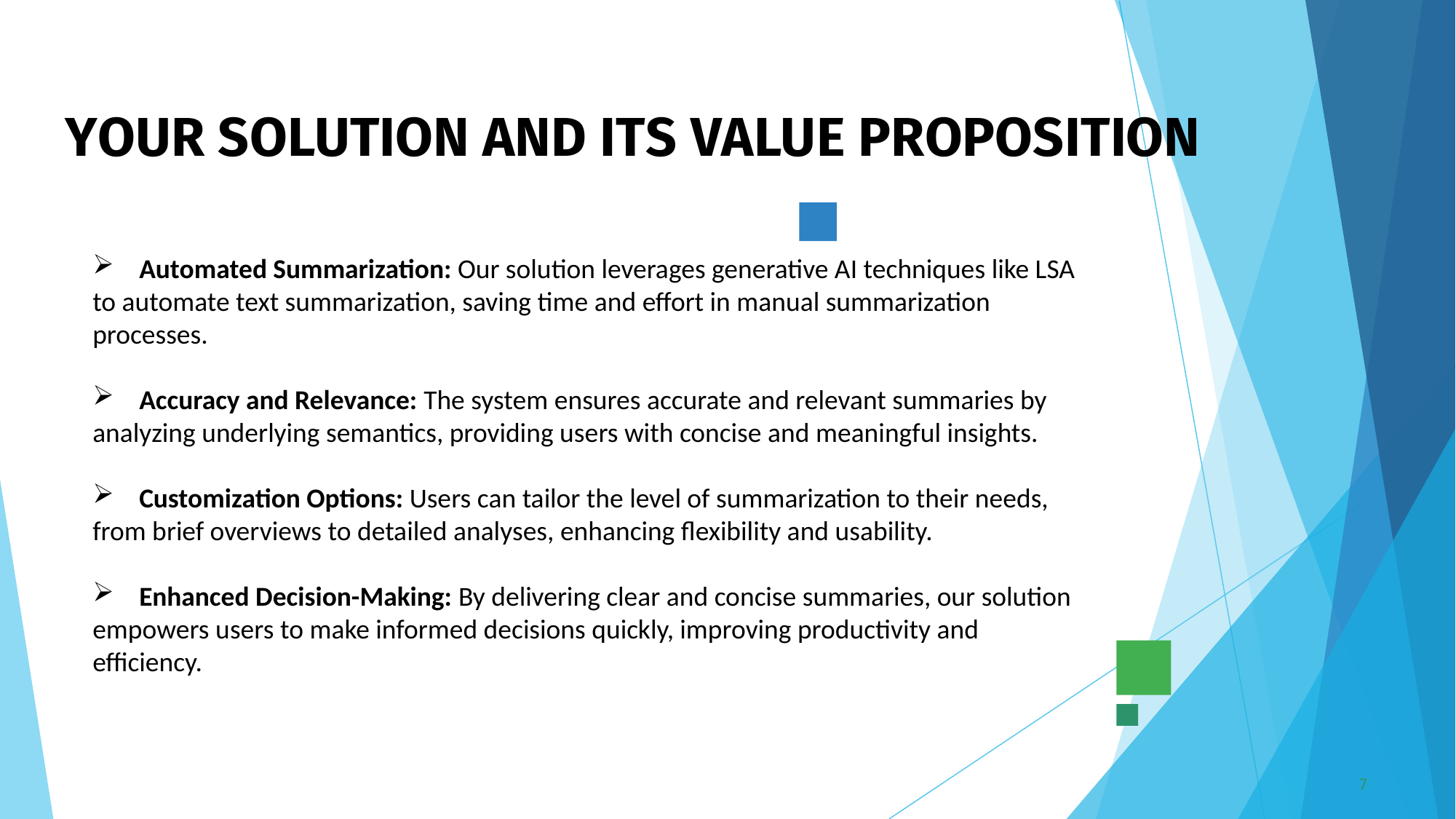

# YOUR SOLUTION AND ITS VALUE PROPOSITION

    Automated Summarization: Our solution leverages generative AI techniques like LSA to automate text summarization, saving time and effort in manual summarization processes.

    Accuracy and Relevance: The system ensures accurate and relevant summaries by analyzing underlying semantics, providing users with concise and meaningful insights.

    Customization Options: Users can tailor the level of summarization to their needs, from brief overviews to detailed analyses, enhancing flexibility and usability.

    Enhanced Decision-Making: By delivering clear and concise summaries, our solution empowers users to make informed decisions quickly, improving productivity and efficiency.

7